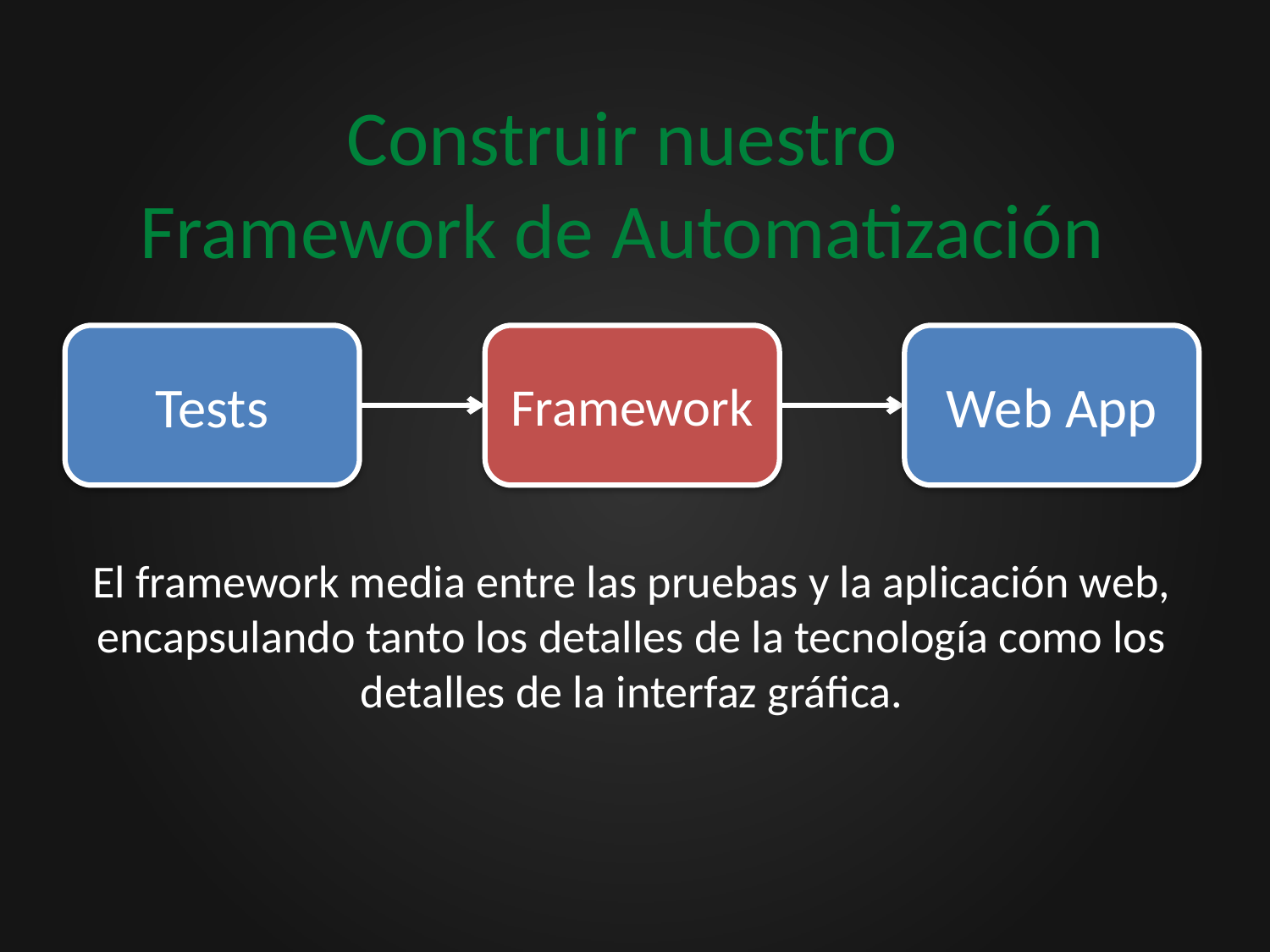

# Construir nuestro Framework de Automatización
Tests
Framework
Web App
El framework media entre las pruebas y la aplicación web, encapsulando tanto los detalles de la tecnología como los detalles de la interfaz gráfica.